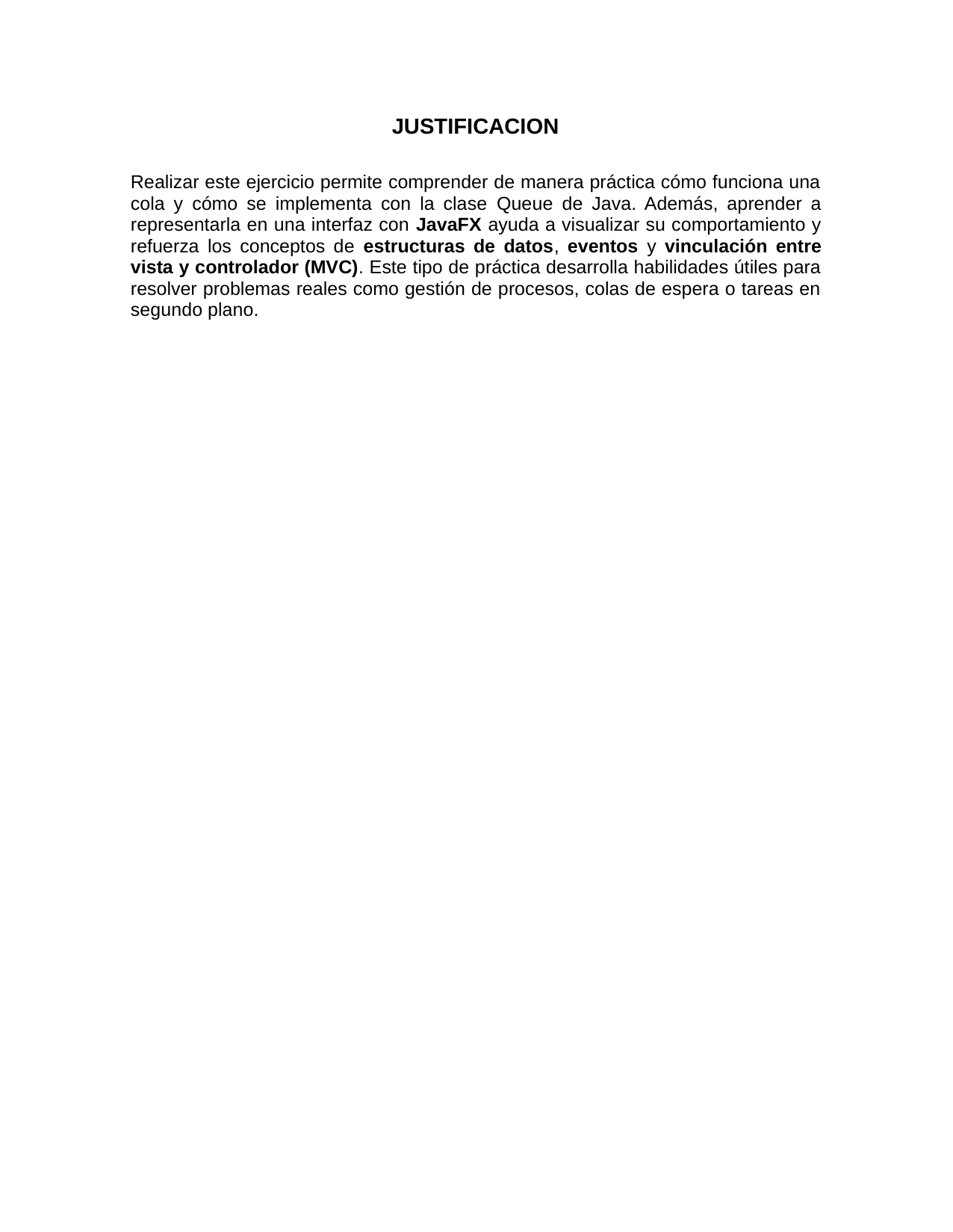

JUSTIFICACION
Realizar este ejercicio permite comprender de manera práctica cómo funciona una cola y cómo se implementa con la clase Queue de Java. Además, aprender a representarla en una interfaz con JavaFX ayuda a visualizar su comportamiento y refuerza los conceptos de estructuras de datos, eventos y vinculación entre vista y controlador (MVC). Este tipo de práctica desarrolla habilidades útiles para resolver problemas reales como gestión de procesos, colas de espera o tareas en segundo plano.